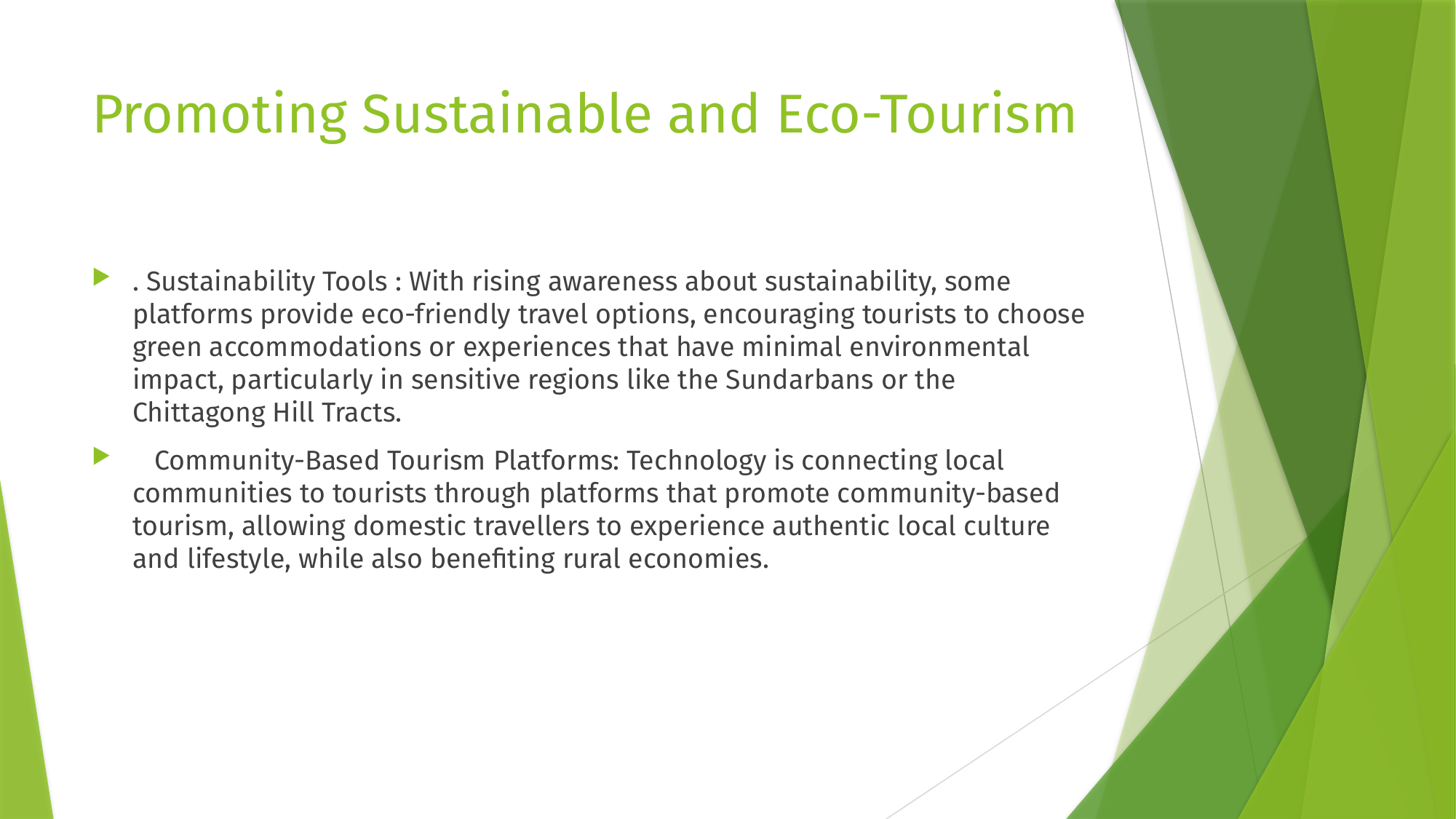

# Promoting Sustainable and Eco-Tourism
. Sustainability Tools : With rising awareness about sustainability, some platforms provide eco-friendly travel options, encouraging tourists to choose green accommodations or experiences that have minimal environmental impact, particularly in sensitive regions like the Sundarbans or the Chittagong Hill Tracts.
   Community-Based Tourism Platforms: Technology is connecting local communities to tourists through platforms that promote community-based tourism, allowing domestic travellers to experience authentic local culture and lifestyle, while also benefiting rural economies.